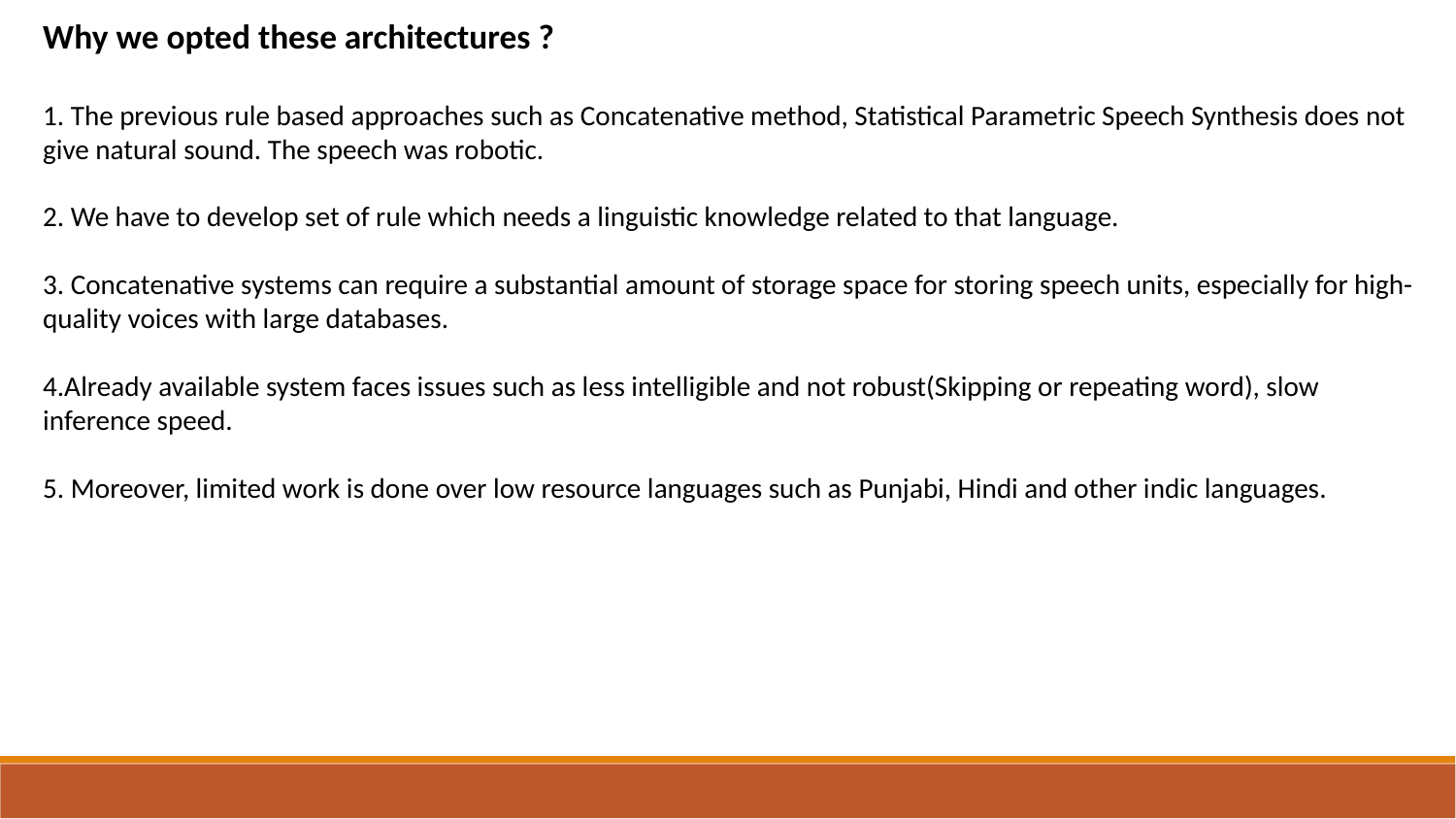

Why we opted these architectures ?

1. The previous rule based approaches such as Concatenative method, Statistical Parametric Speech Synthesis does not give natural sound. The speech was robotic.

2. We have to develop set of rule which needs a linguistic knowledge related to that language.

3. Concatenative systems can require a substantial amount of storage space for storing speech units, especially for high-quality voices with large databases.

4.Already available system faces issues such as less intelligible and not robust(Skipping or repeating word), slow inference speed.

5. Moreover, limited work is done over low resource languages such as Punjabi, Hindi and other indic languages.